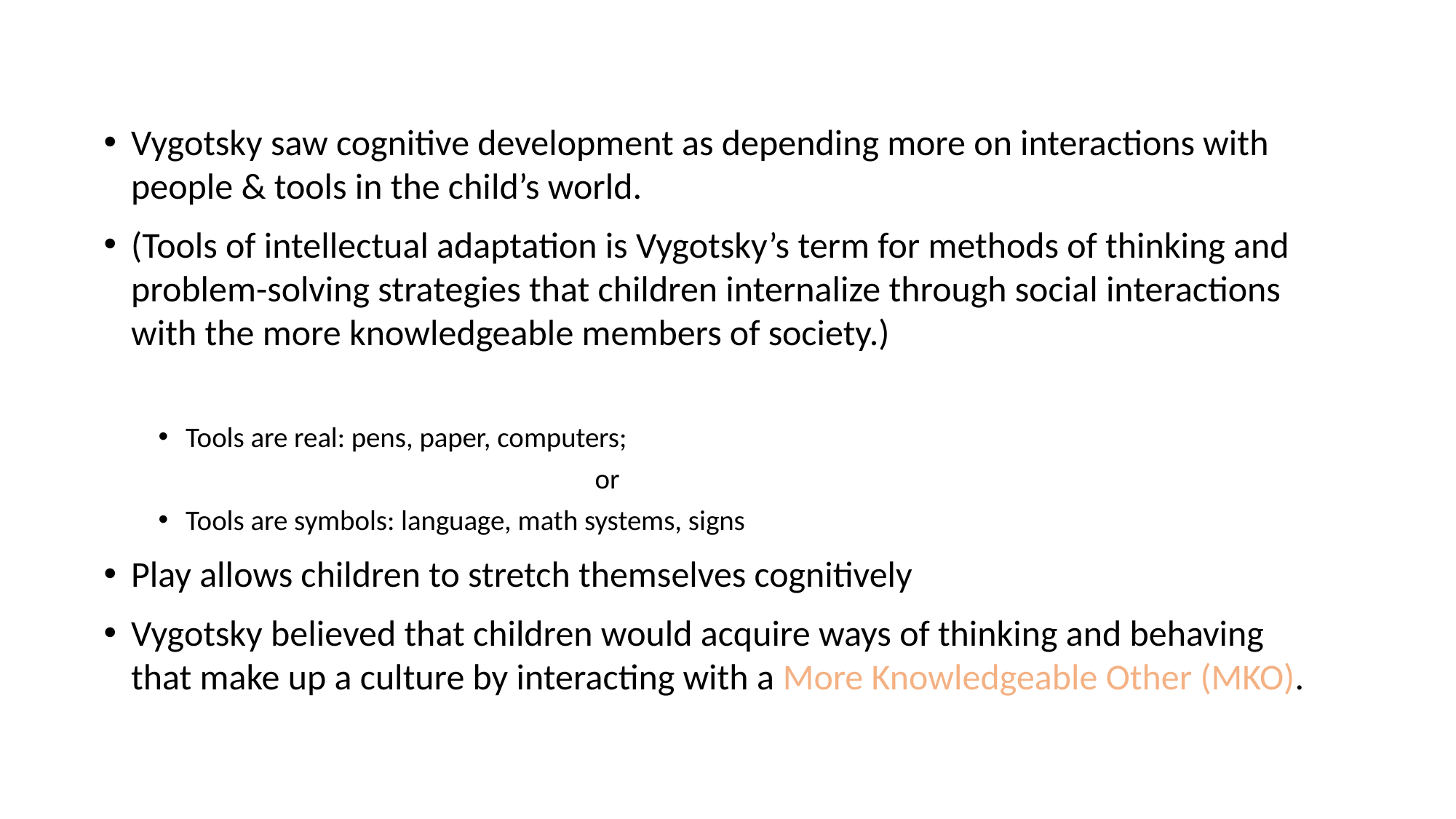

Vygotsky saw cognitive development as depending more on interactions with people & tools in the child’s world.
(Tools of intellectual adaptation is Vygotsky’s term for methods of thinking and problem-solving strategies that children internalize through social interactions with the more knowledgeable members of society.)

Tools are real: pens, paper, computers;
				or
Tools are symbols: language, math systems, signs
Play allows children to stretch themselves cognitively
Vygotsky believed that children would acquire ways of thinking and behaving that make up a culture by interacting with a More Knowledgeable Other (MKO).